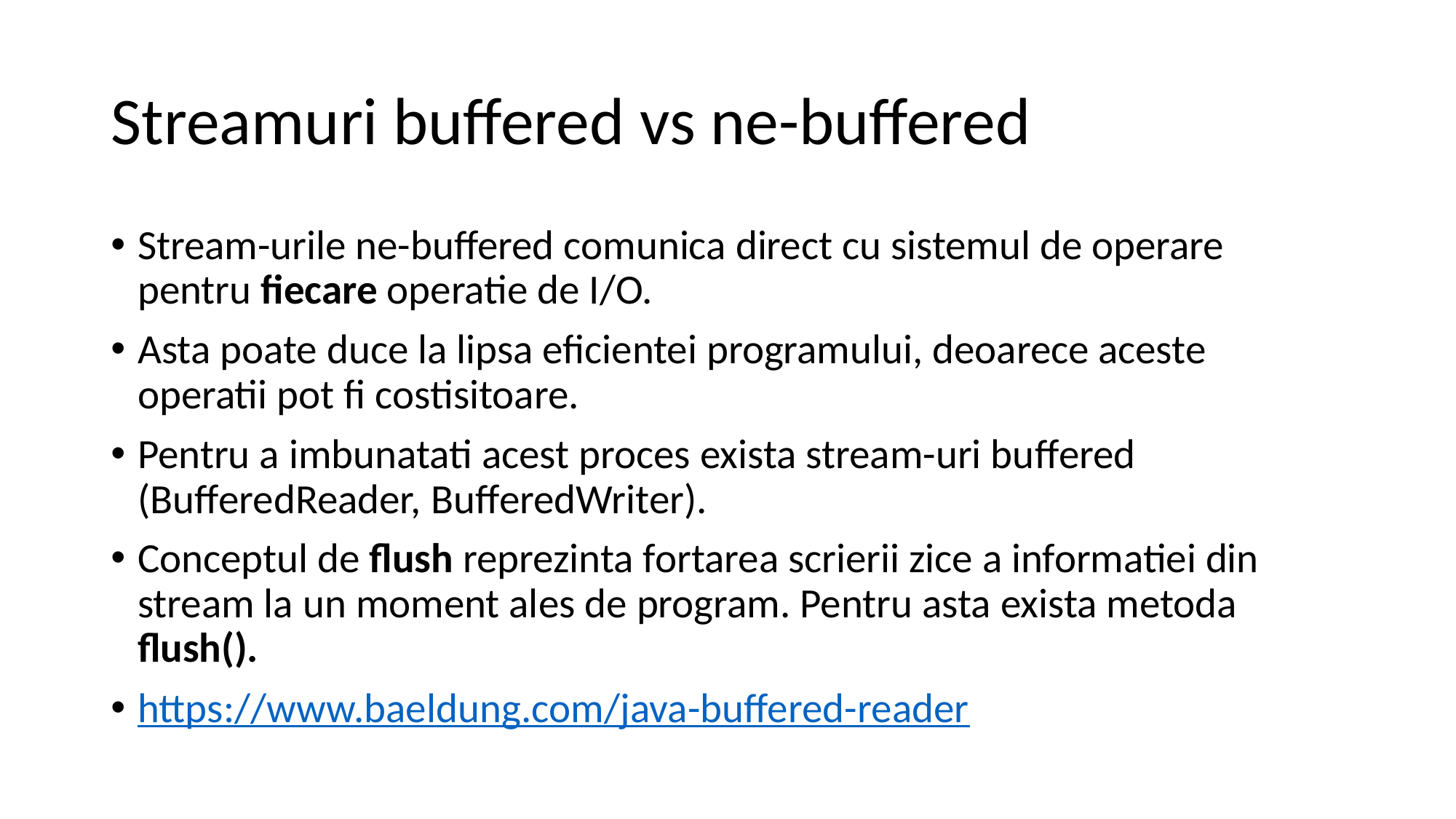

# Streamuri buffered vs ne-buffered
Stream-urile ne-buffered comunica direct cu sistemul de operare pentru fiecare operatie de I/O.
Asta poate duce la lipsa eficientei programului, deoarece aceste operatii pot fi costisitoare.
Pentru a imbunatati acest proces exista stream-uri buffered (BufferedReader, BufferedWriter).
Conceptul de flush reprezinta fortarea scrierii zice a informatiei din stream la un moment ales de program. Pentru asta exista metoda flush().
https://www.baeldung.com/java-buffered-reader